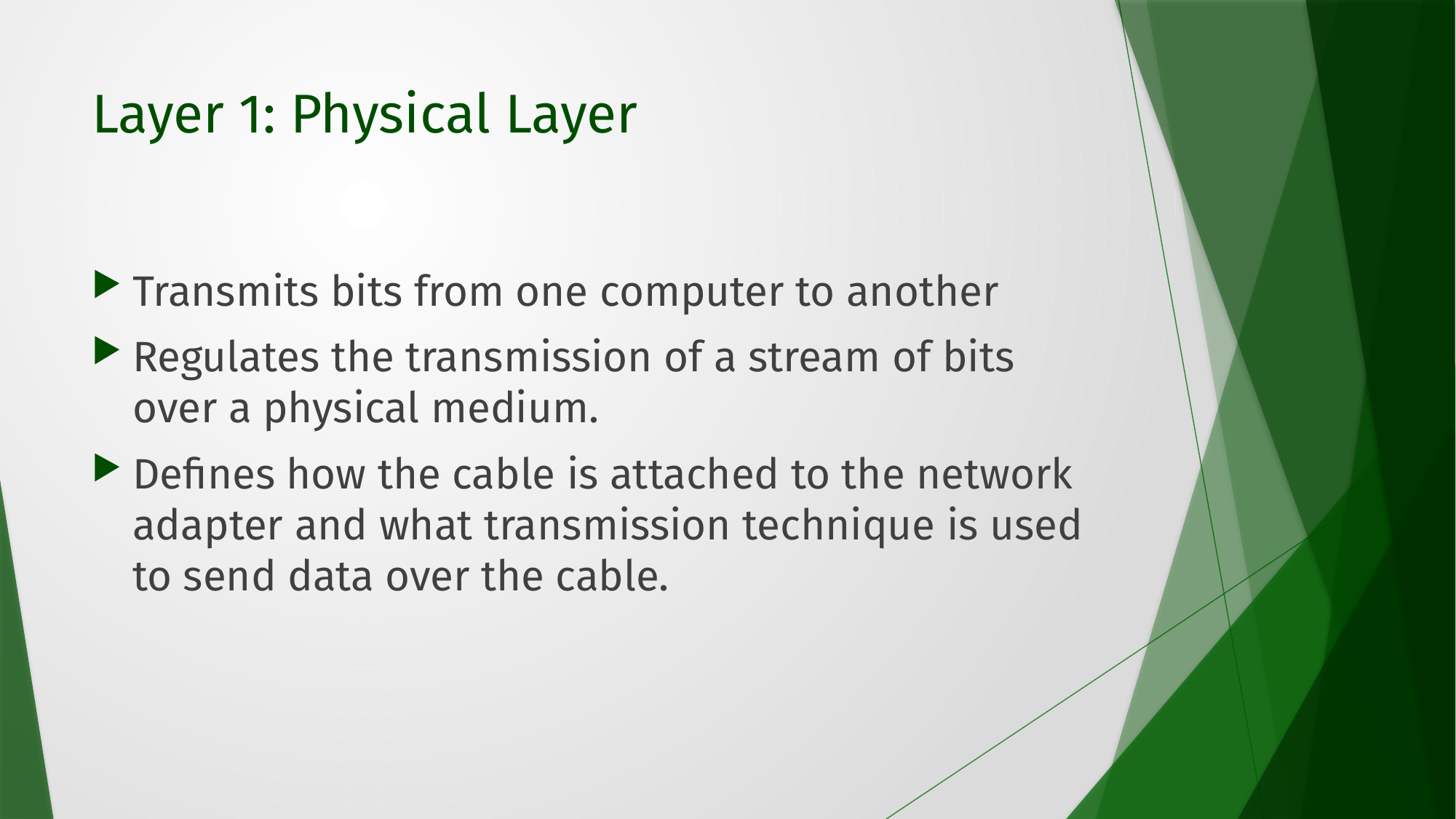

# Layer 1: Physical Layer
Transmits bits from one computer to another
Regulates the transmission of a stream of bits over a physical medium.
Defines how the cable is attached to the network adapter and what transmission technique is used to send data over the cable.